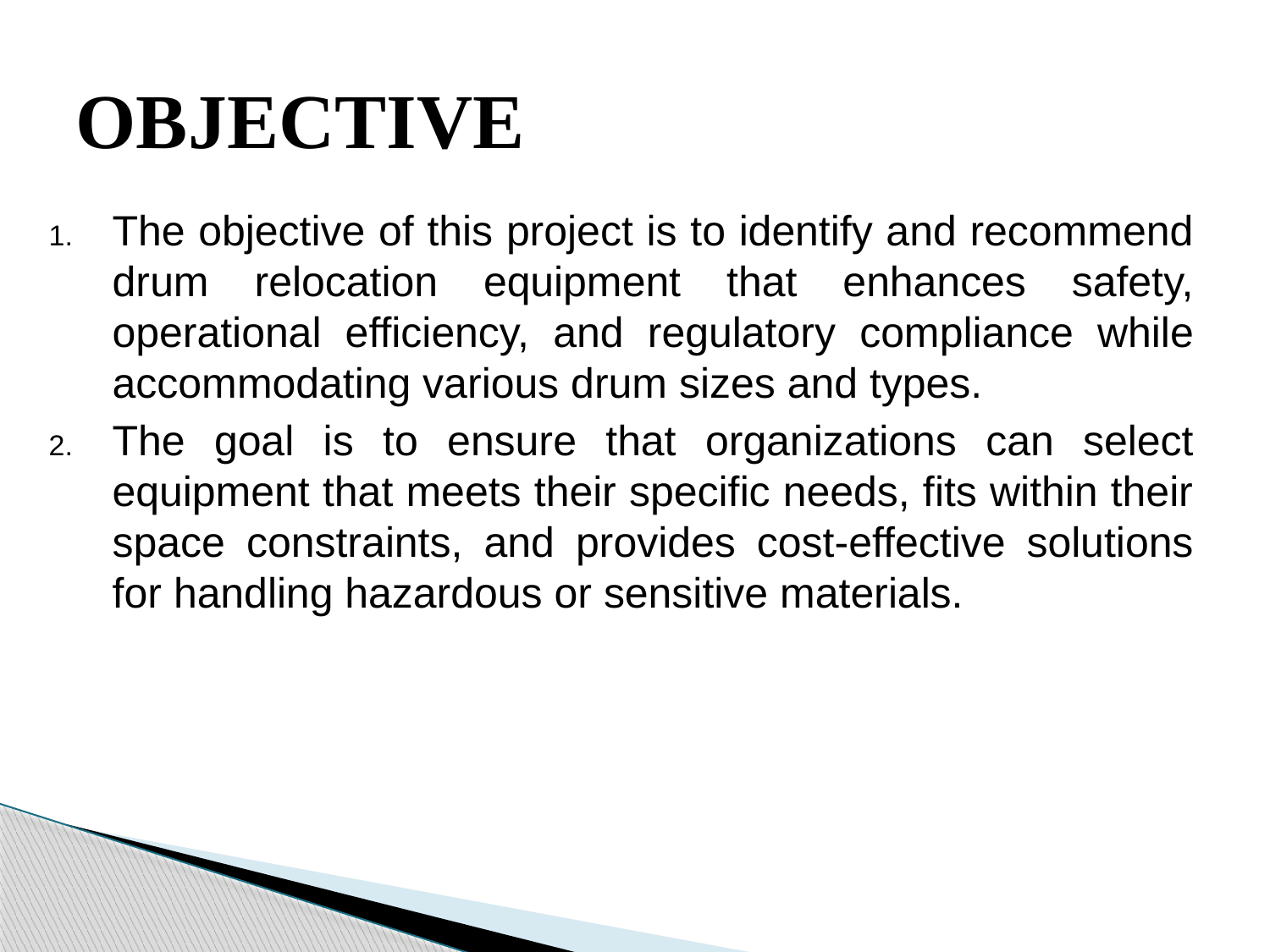

# OBJECTIVE
The objective of this project is to identify and recommend drum relocation equipment that enhances safety, operational efficiency, and regulatory compliance while accommodating various drum sizes and types.
The goal is to ensure that organizations can select equipment that meets their specific needs, fits within their space constraints, and provides cost-effective solutions for handling hazardous or sensitive materials.